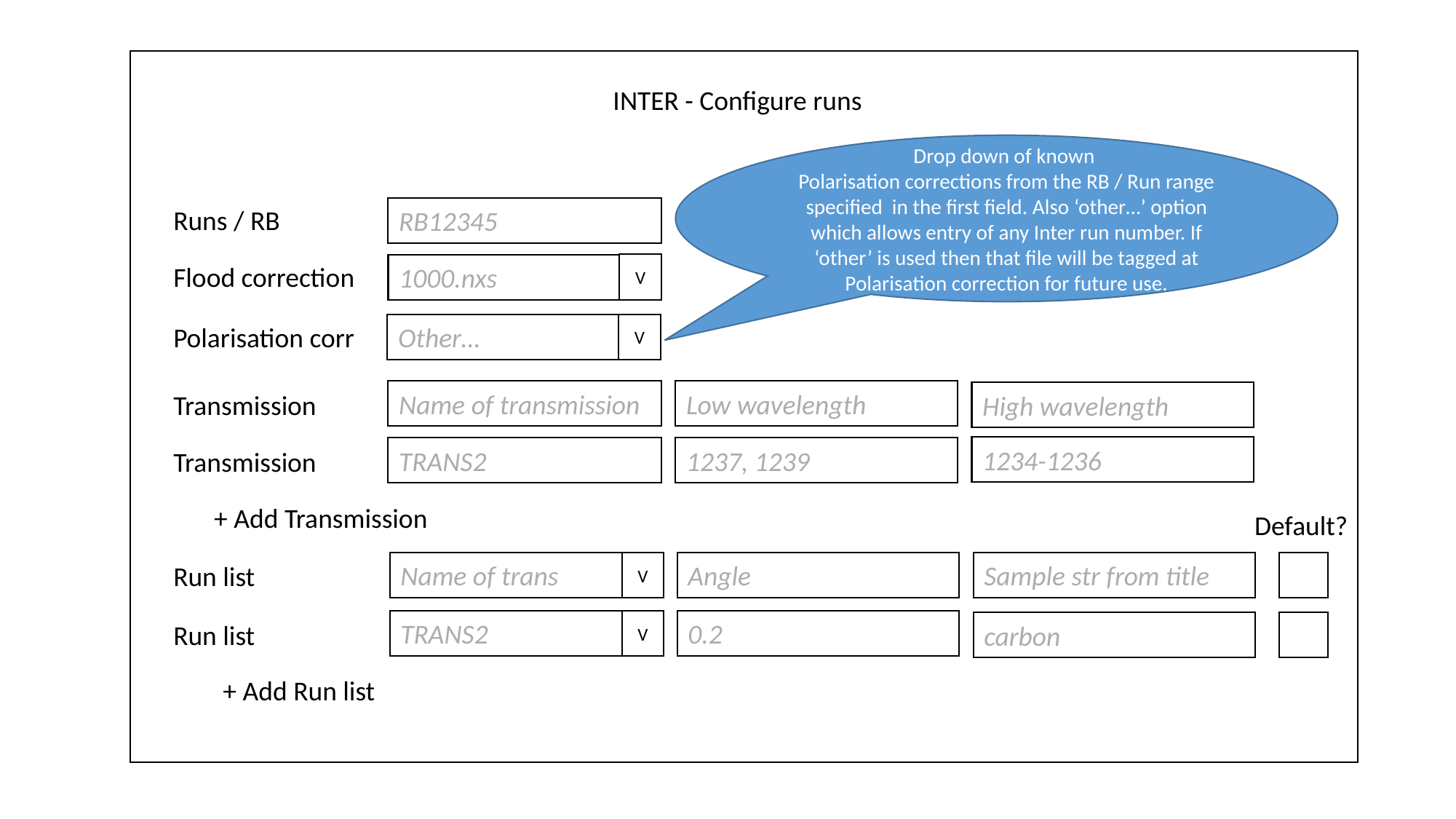

INTER - Configure runs
RB12345
Runs / RB
V
Flood correction
1000.nxs
V
Other…
Polarisation corr
Low wavelength
Name of transmission
High wavelength
Transmission
1234-1236
1237, 1239
TRANS2
Transmission
 + Add Transmission
Angle
Name of trans
V
Run list
0.2
TRANS2
V
Run list
 + Add Run list
Drop down of known
Polarisation corrections from the RB / Run range specified  in the first field. Also ‘other…’ option which allows entry of any Inter run number. If ‘other’ is used then that file will be tagged at Polarisation correction for future use.
Default?
Sample str from title

carbon